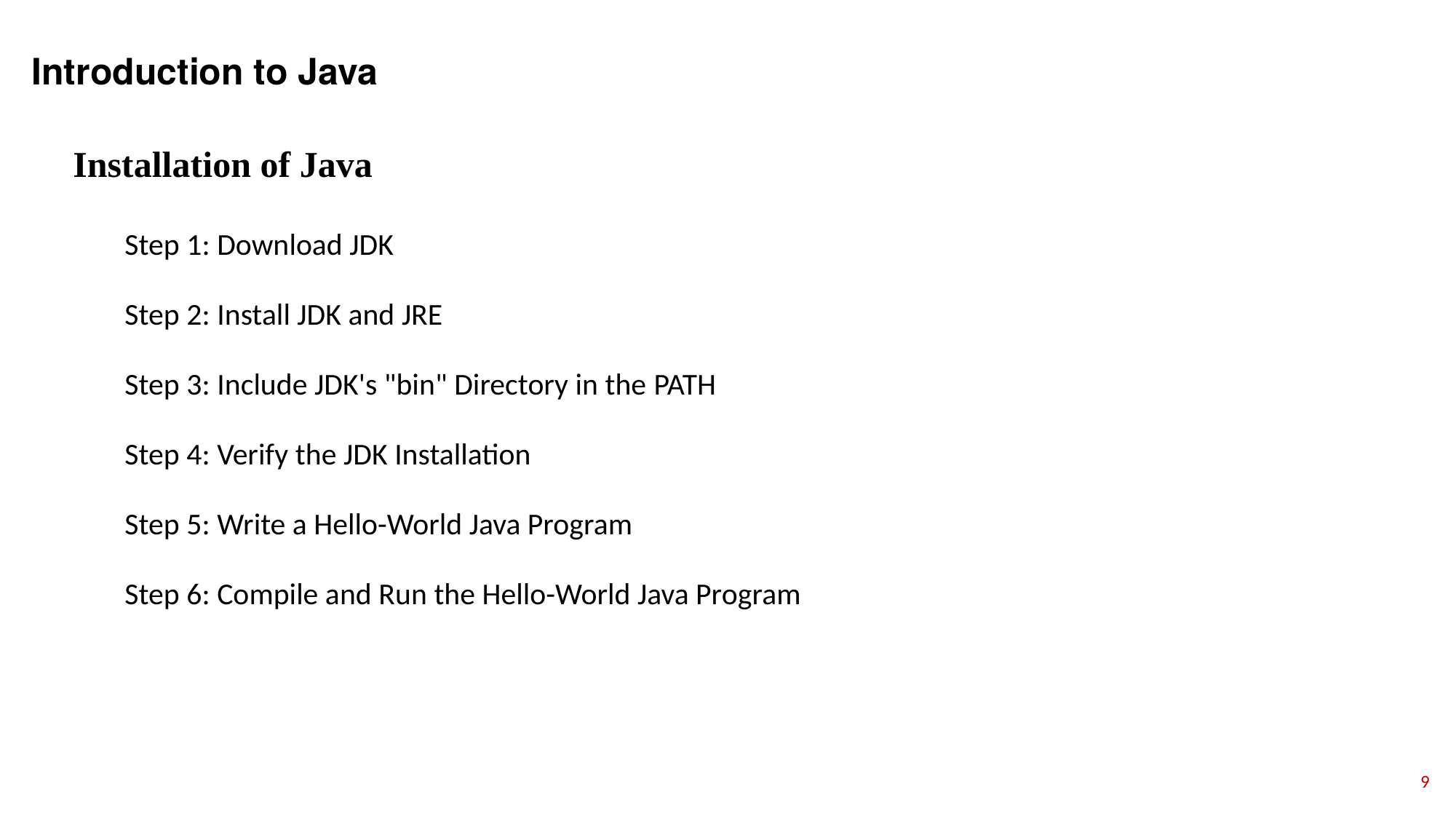

Introduction to Java
Installation of Java
Step 1: Download JDK
Step 2: Install JDK and JRE
Step 3: Include JDK's "bin" Directory in the PATH
Step 4: Verify the JDK Installation
Step 5: Write a Hello-World Java Program
Step 6: Compile and Run the Hello-World Java Program
9